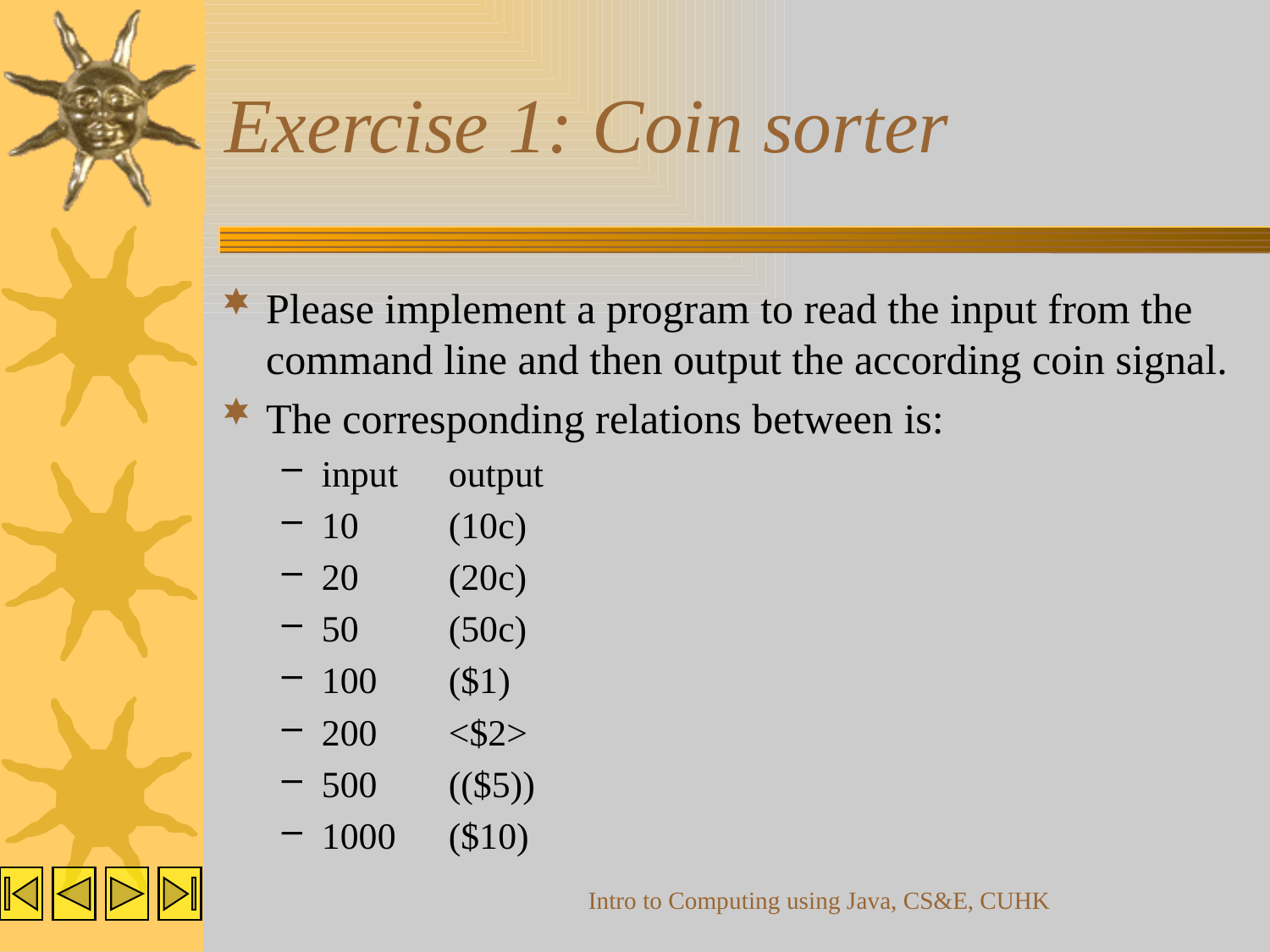

# Exercise 1: Coin sorter
Please implement a program to read the input from the command line and then output the according coin signal.
The corresponding relations between is:
input	output
10	(10c)
20	(20c)
50	(50c)
100	($1)
200	<$2>
500	(($5))
1000	($10)
Intro to Computing using Java, CS&E, CUHK
19